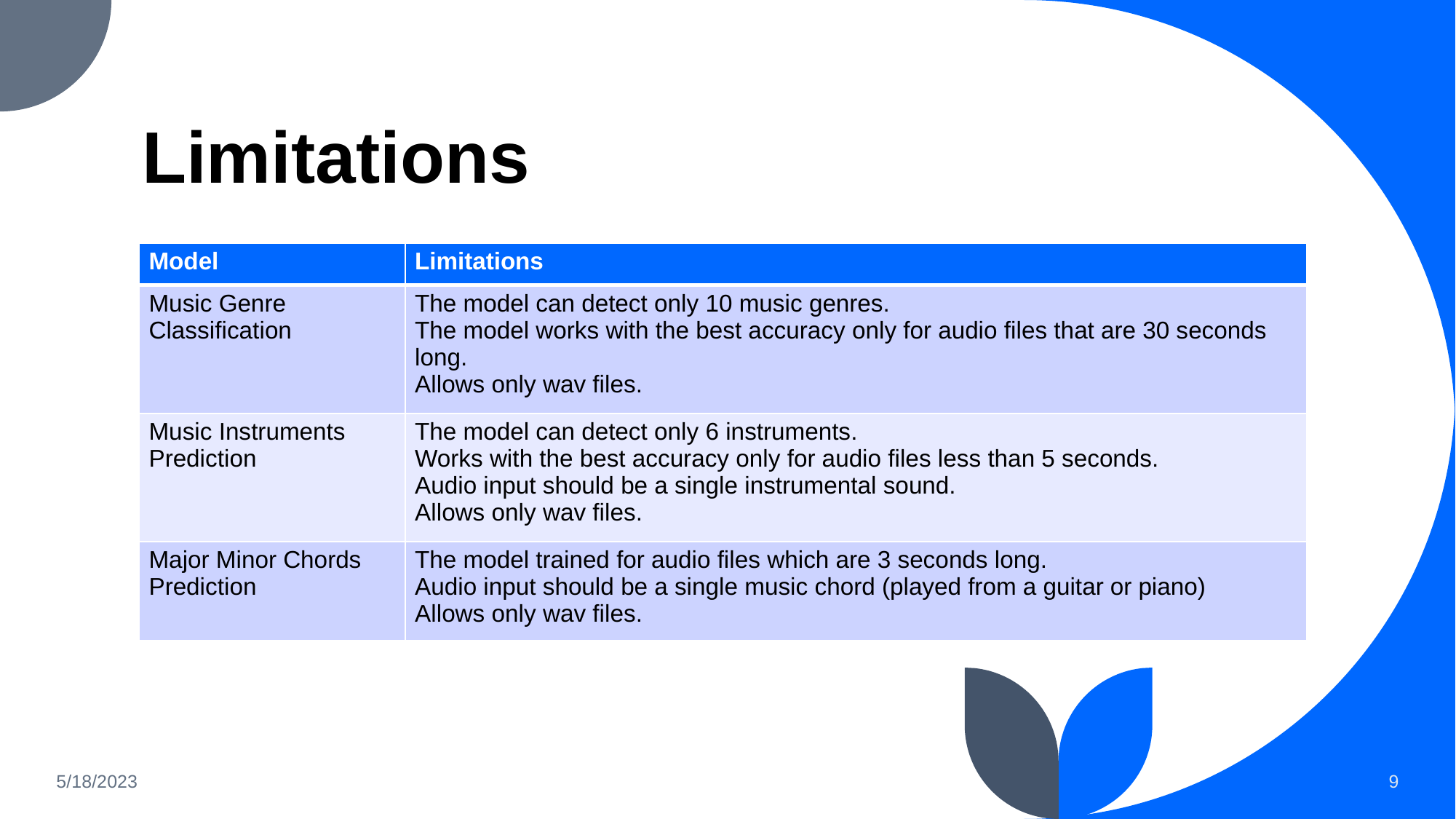

# Limitations
| Model | Limitations |
| --- | --- |
| Music Genre Classification | The model can detect only 10 music genres. The model works with the best accuracy only for audio files that are 30 seconds long. Allows only wav files. |
| Music Instruments Prediction | The model can detect only 6 instruments. Works with the best accuracy only for audio files less than 5 seconds. Audio input should be a single instrumental sound. Allows only wav files. |
| Major Minor Chords Prediction | The model trained for audio files which are 3 seconds long. Audio input should be a single music chord (played from a guitar or piano) Allows only wav files. |
5/18/2023
9